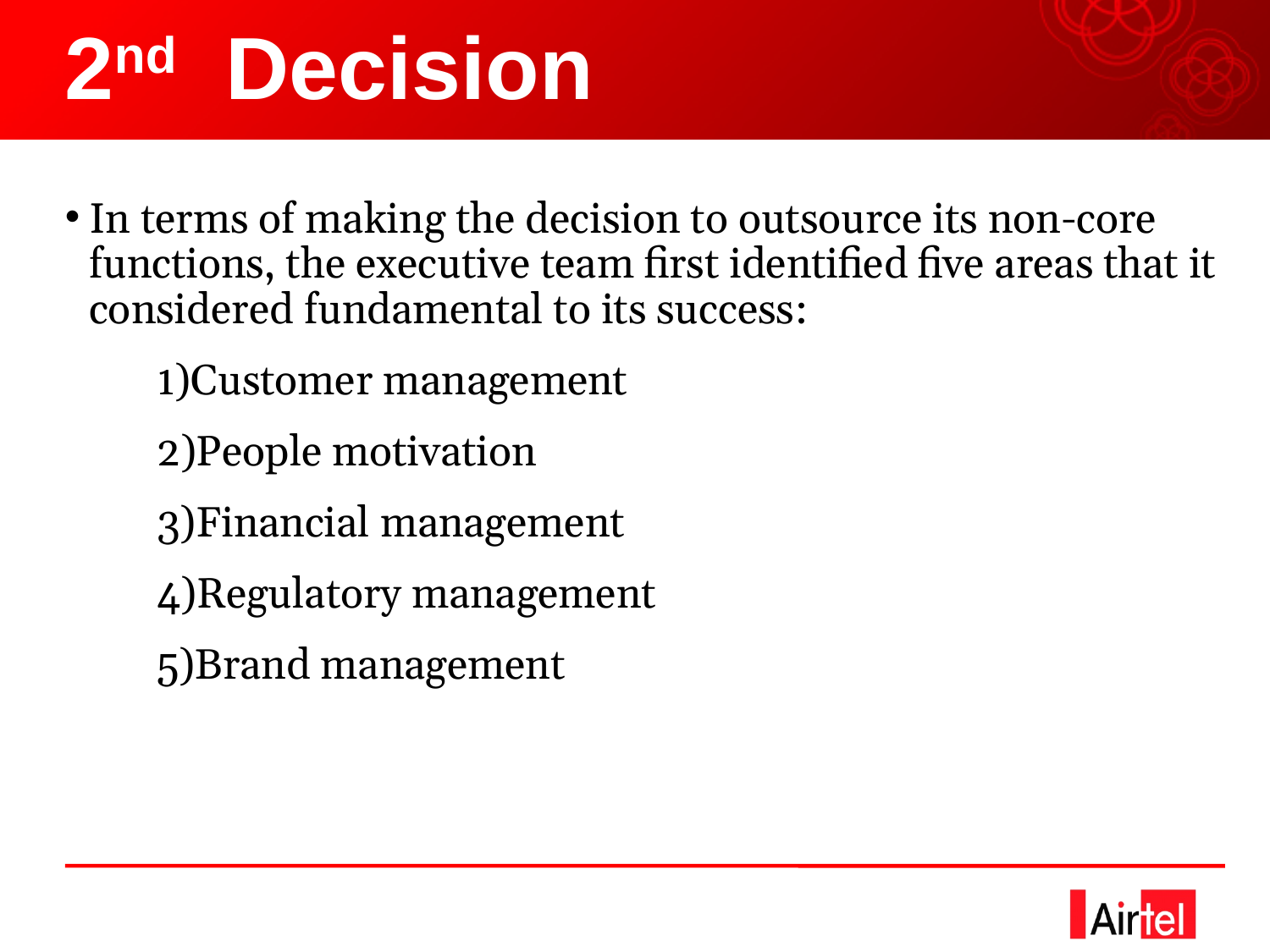

# 2nd  Decision
In terms of making the decision to outsource its non-core functions, the executive team first identified five areas that it considered fundamental to its success:
 	  1)Customer management
	  2)People motivation
	  3)Financial management
	  4)Regulatory management
	  5)Brand management